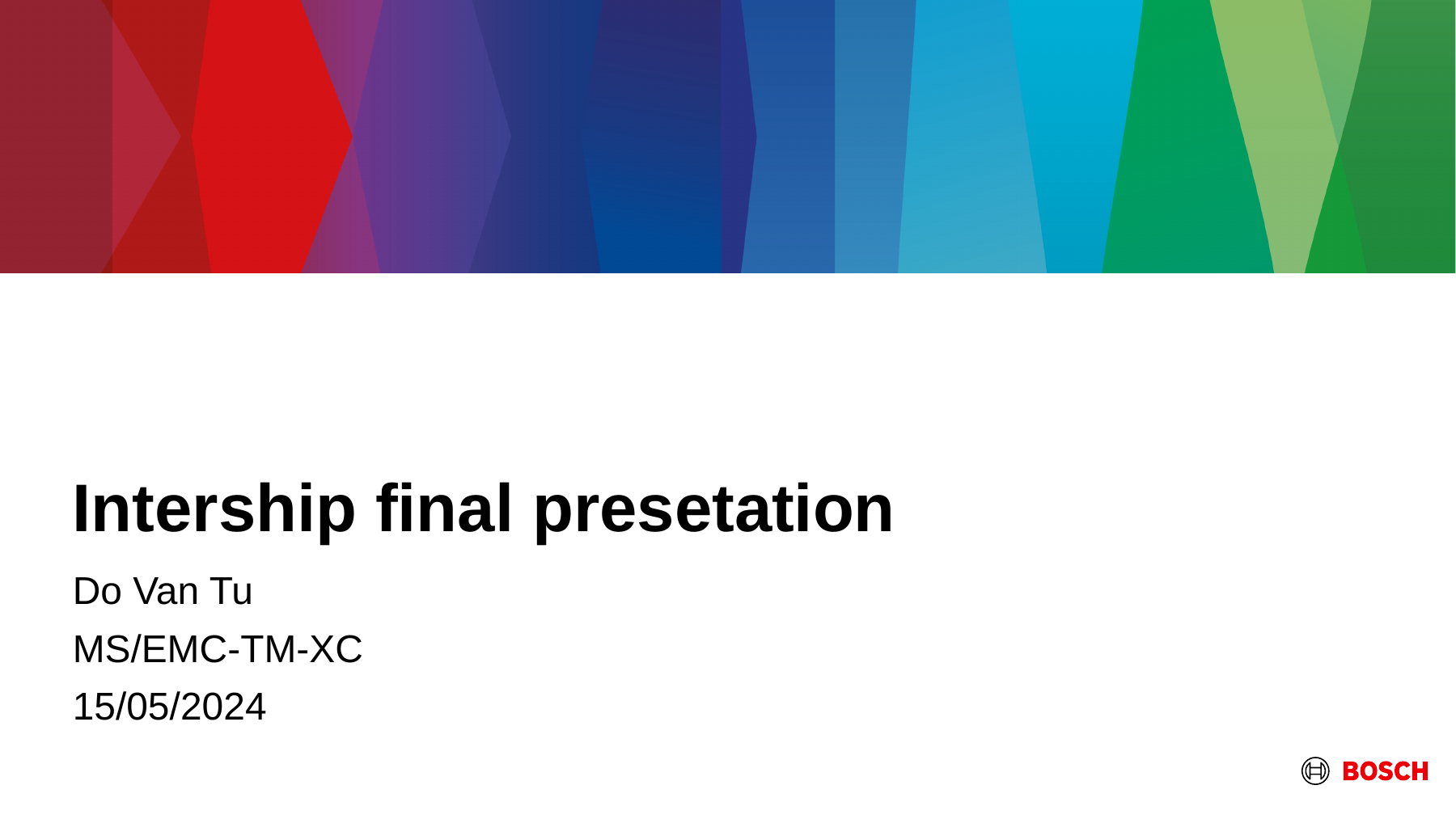

# Intership final presetation
Do Van Tu
MS/EMC-TM-XC
15/05/2024